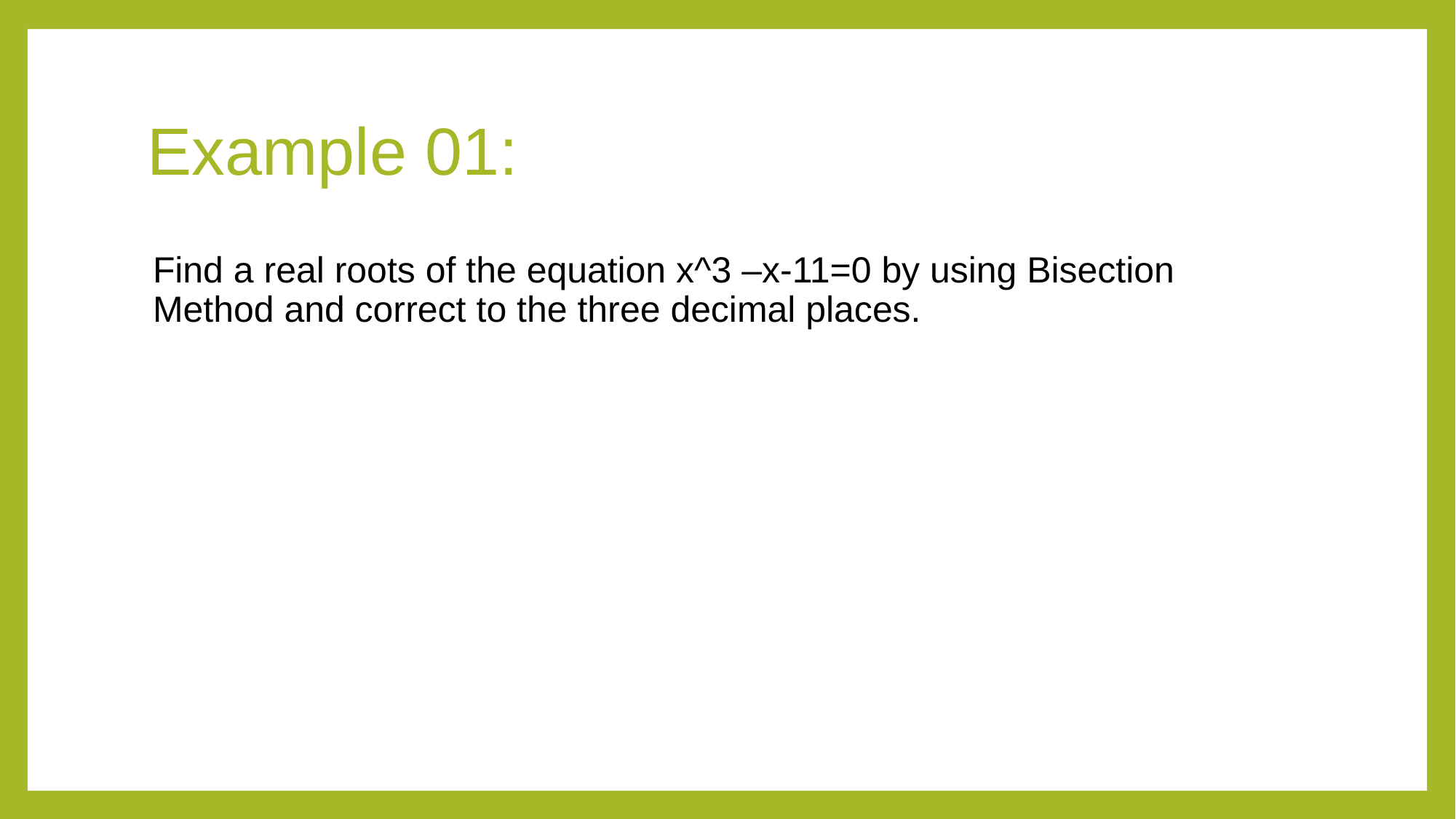

# Example 01:
Find a real roots of the equation x^3 –x-11=0 by using Bisection Method and correct to the three decimal places.